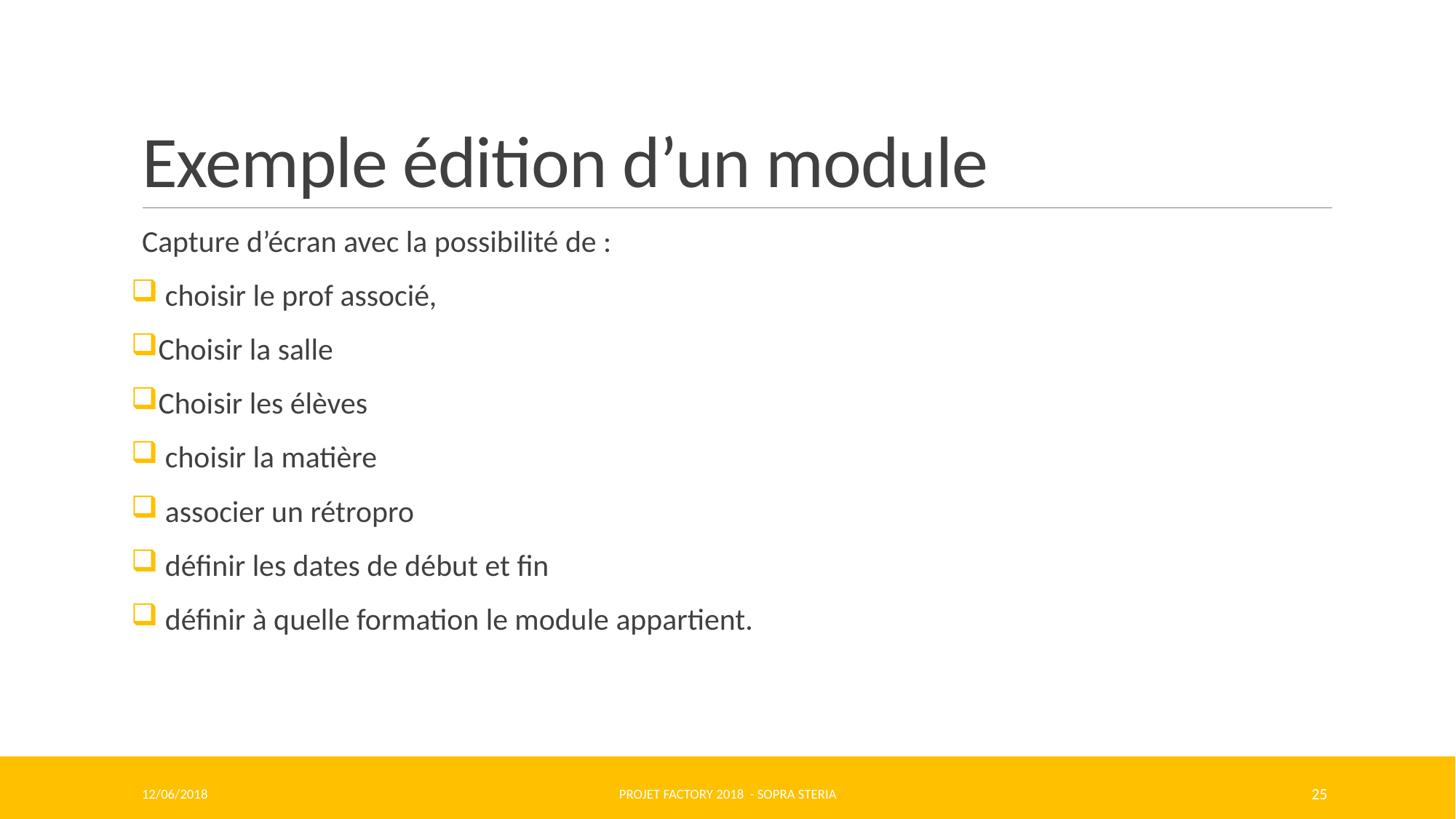

# Exemple édition d’un module
Capture d’écran avec la possibilité de :
 choisir le prof associé,
Choisir la salle
Choisir les élèves
 choisir la matière
 associer un rétropro
 définir les dates de début et fin
 définir à quelle formation le module appartient.
12/06/2018
Projet Factory 2018  - SOPRA STERIA
25